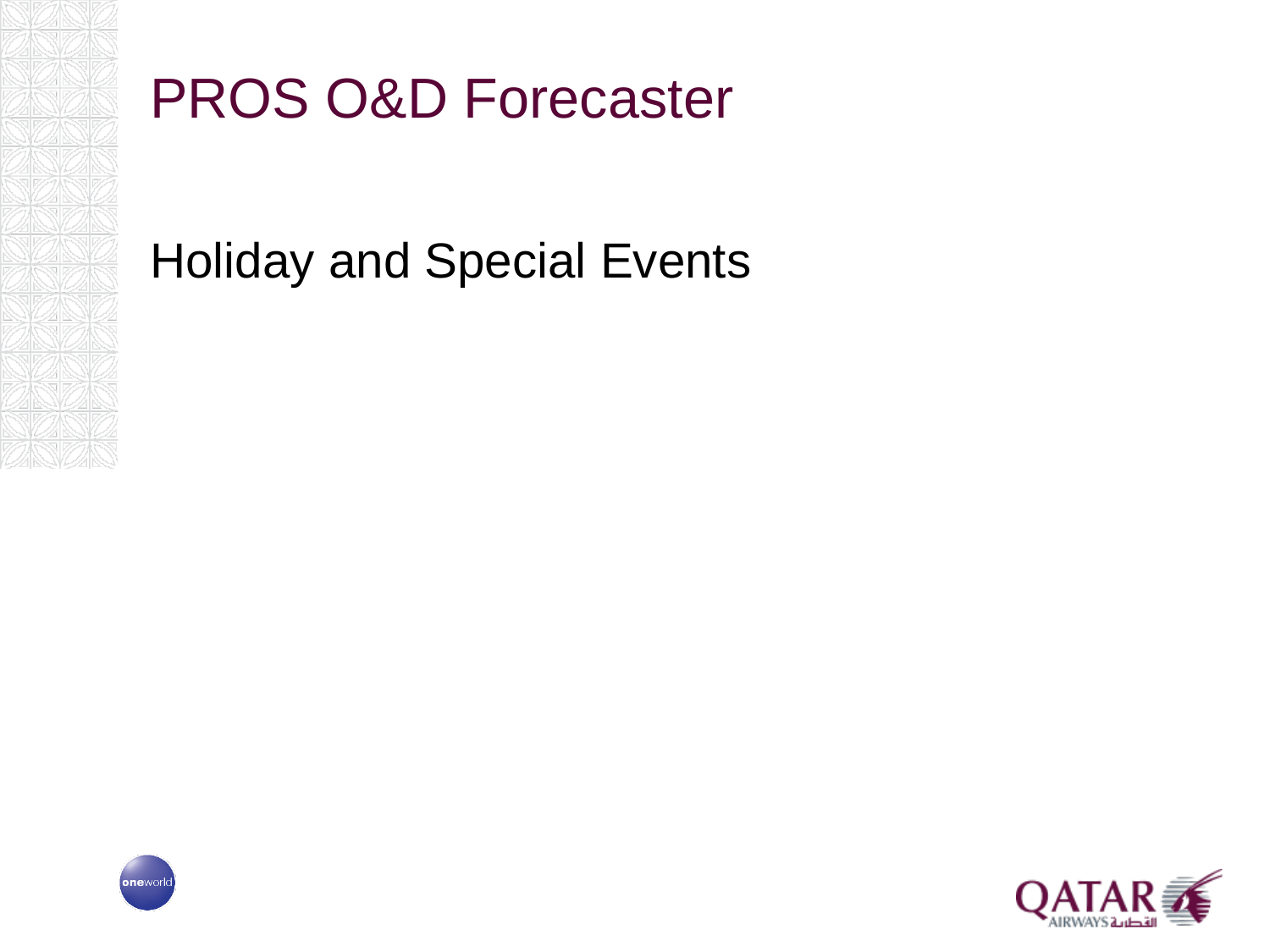

PROS O&D Forecaster
Holiday and Special Events